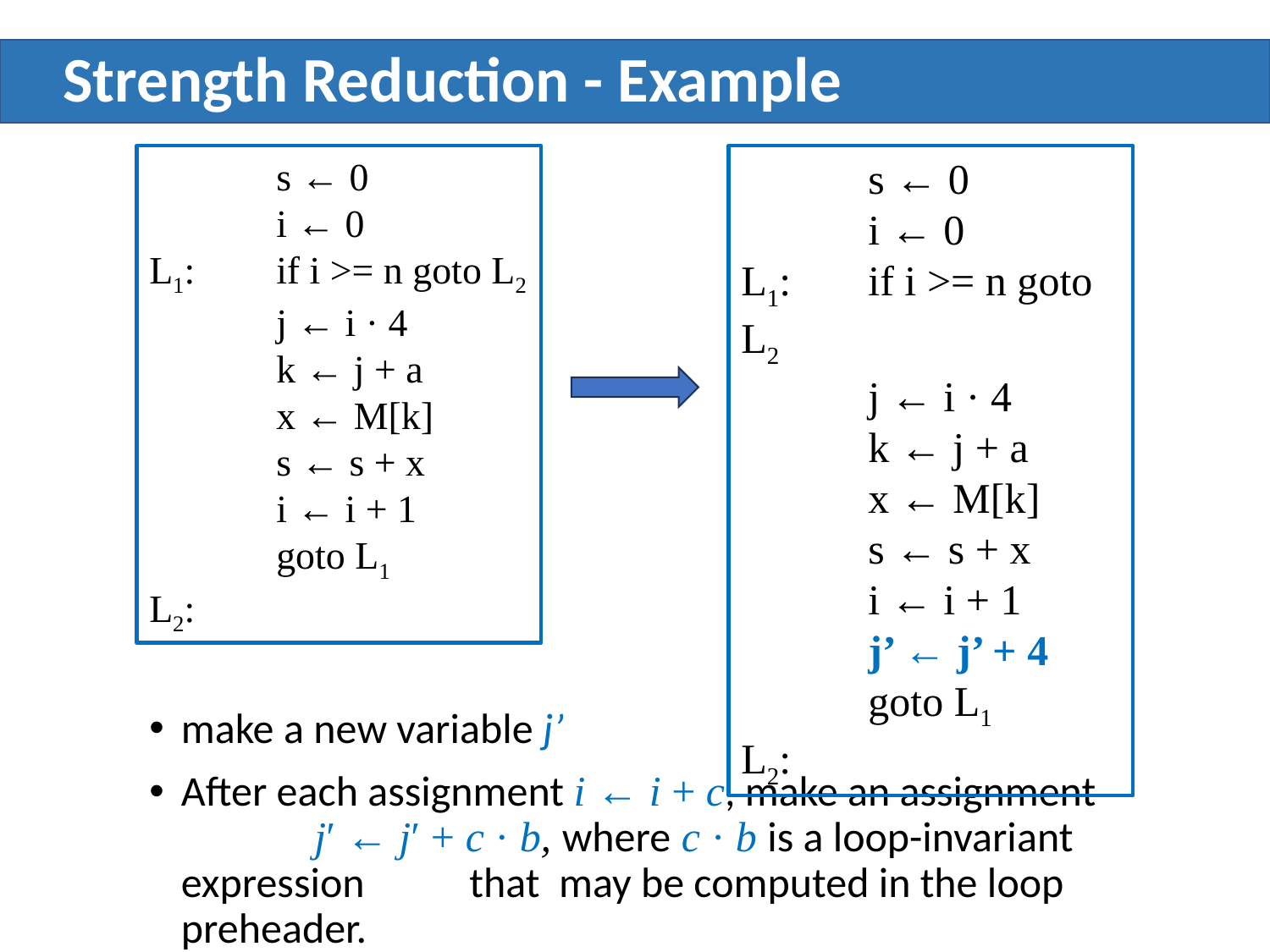

# Strength Reduction - Example
	s ← 0
	i ← 0
L1:	if i >= n goto L2
	j ← i · 4
	k ← j + a
	x ← M[k]
	s ← s + x
	i ← i + 1
	goto L1
L2:
	s ← 0
	i ← 0
L1:	if i >= n goto L2
	j ← i · 4
	k ← j + a
	x ← M[k]
	s ← s + x
	i ← i + 1
	j’ ← j’ + 4
	goto L1
L2:

make a new variable j’
After each assignment i ← i + c, make an assignment                     j′ ← j′ + c · b, where c · b is a loop-invariant expression           that  may be computed in the loop preheader.